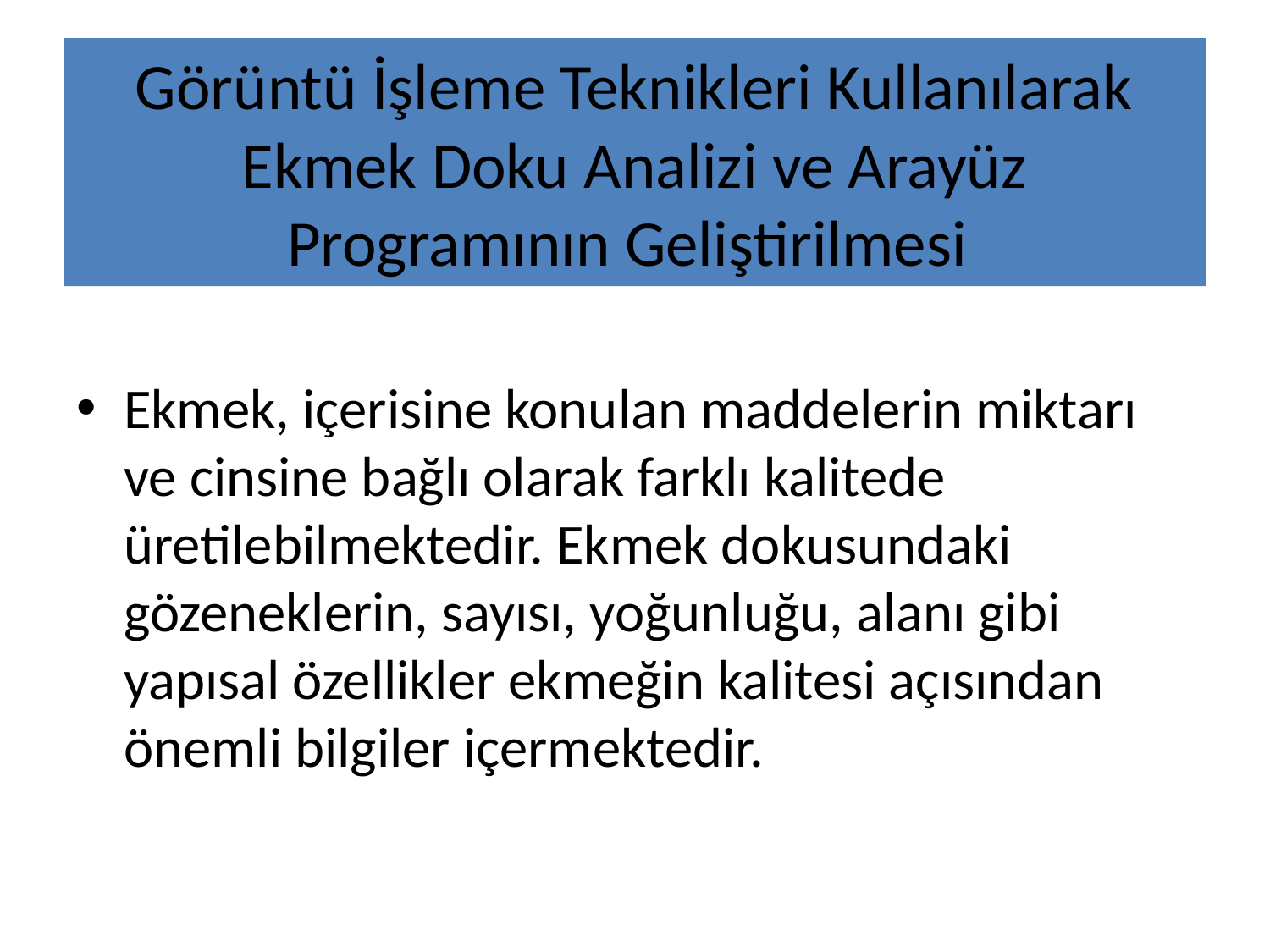

# Görüntü İşleme Teknikleri Kullanılarak Ekmek Doku Analizi ve Arayüz Programının Geliştirilmesi
Ekmek, içerisine konulan maddelerin miktarı ve cinsine bağlı olarak farklı kalitede üretilebilmektedir. Ekmek dokusundaki gözeneklerin, sayısı, yoğunluğu, alanı gibi yapısal özellikler ekmeğin kalitesi açısından önemli bilgiler içermektedir.